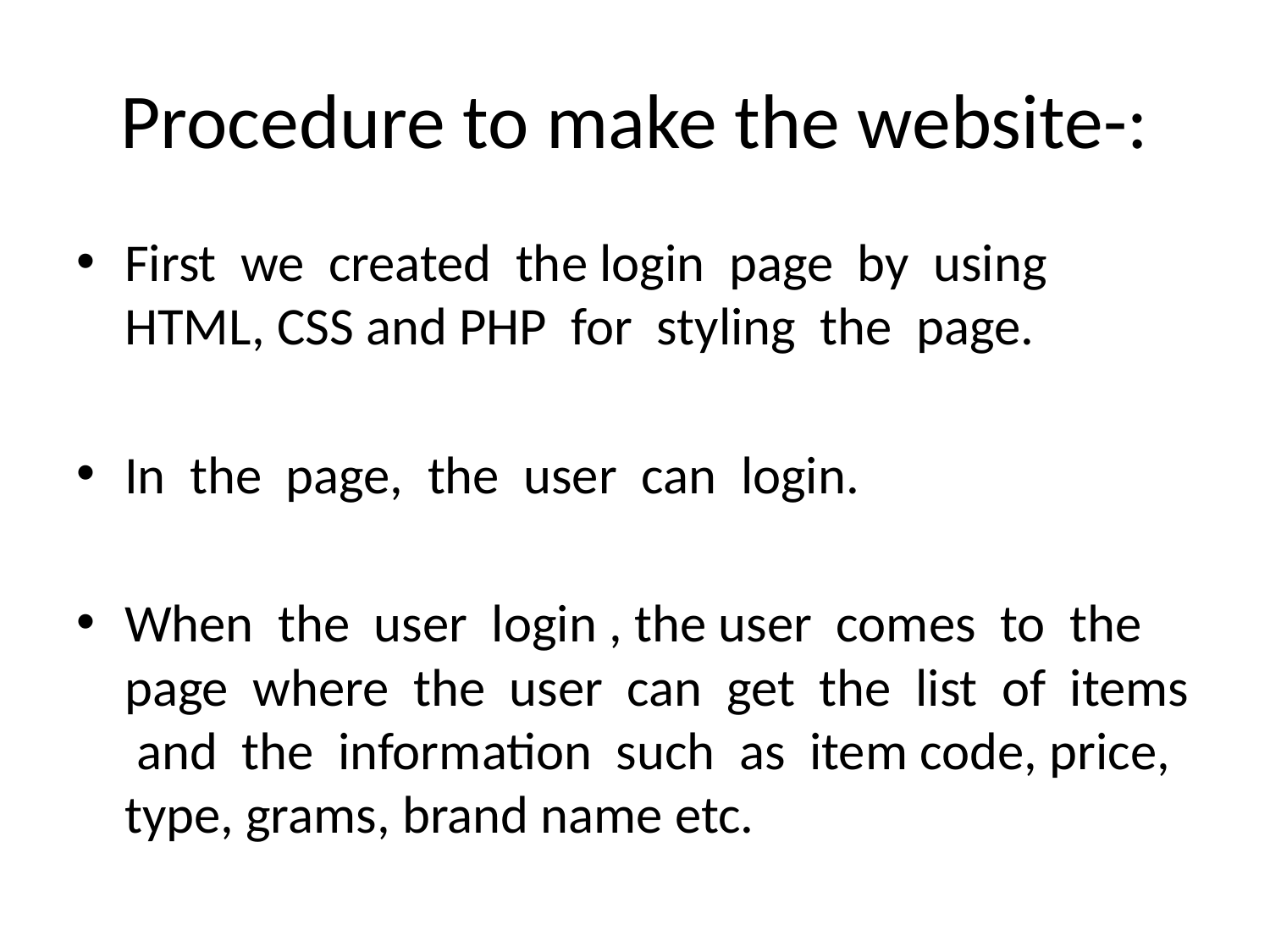

# Procedure to make the website-:
First  we  created  the login  page  by  using  HTML, CSS and PHP  for  styling  the  page.

In  the  page,  the  user  can  login.

When  the  user  login , the user  comes  to  the  page  where  the  user  can  get  the  list  of  items  and  the  information  such  as  item code, price, type, grams, brand name etc.